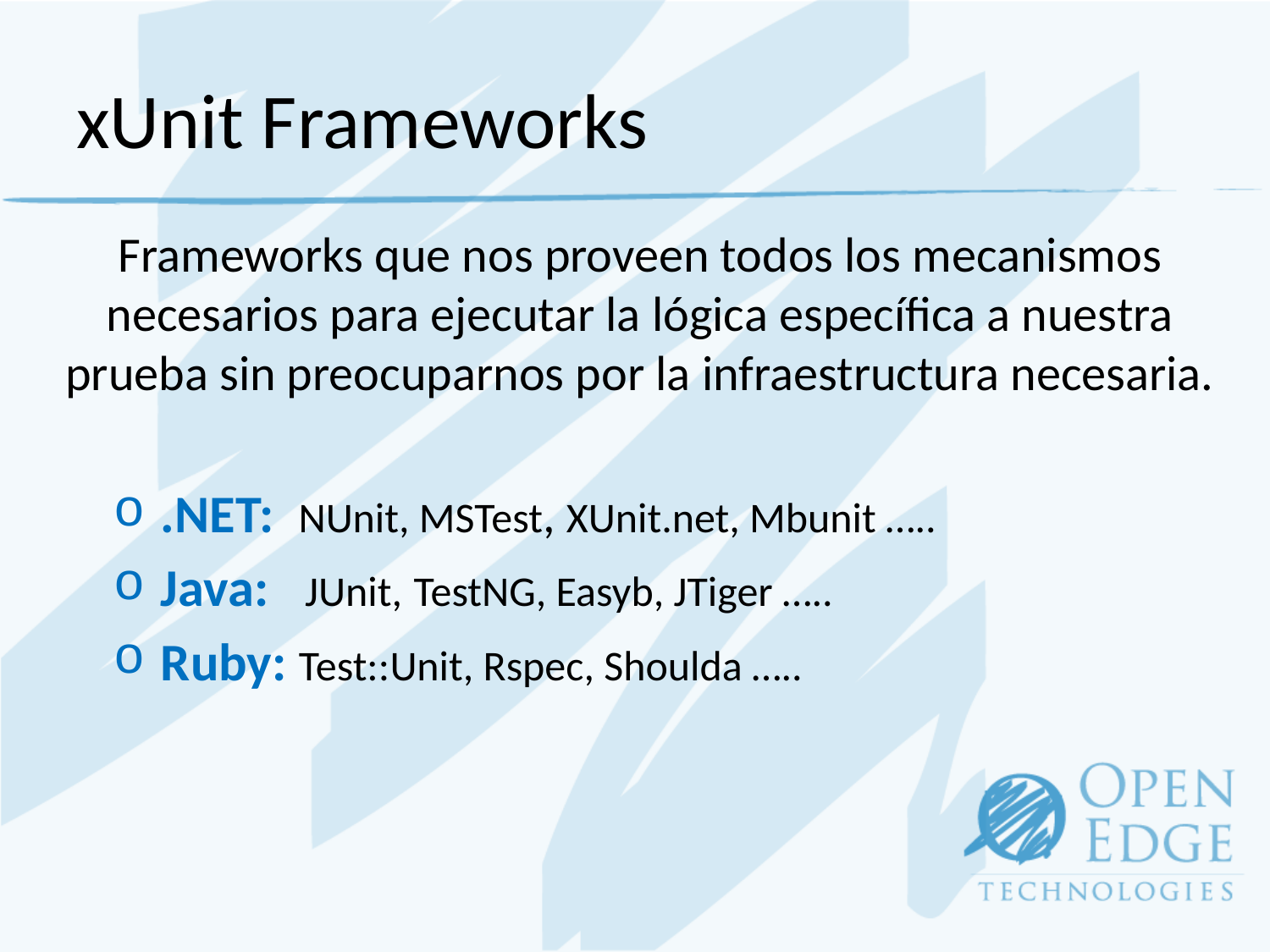

# xUnit Frameworks
Frameworks que nos proveen todos los mecanismos necesarios para ejecutar la lógica específica a nuestra prueba sin preocuparnos por la infraestructura necesaria.

.NET:  NUnit, MSTest, XUnit.net, Mbunit …..
Java:   JUnit, TestNG, Easyb, JTiger …..
Ruby: Test::Unit, Rspec, Shoulda …..